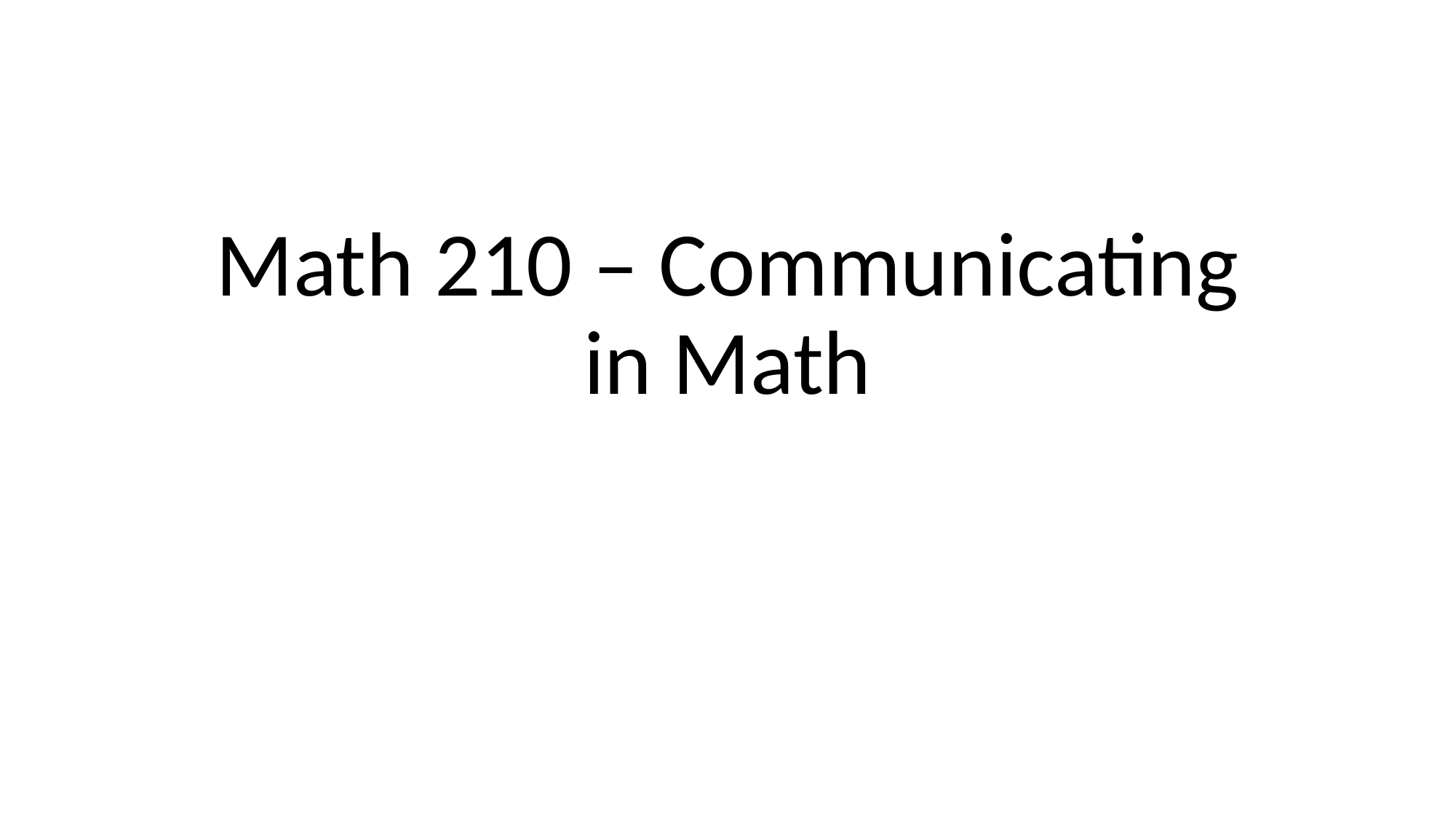

# Math 210 – Communicating in Math